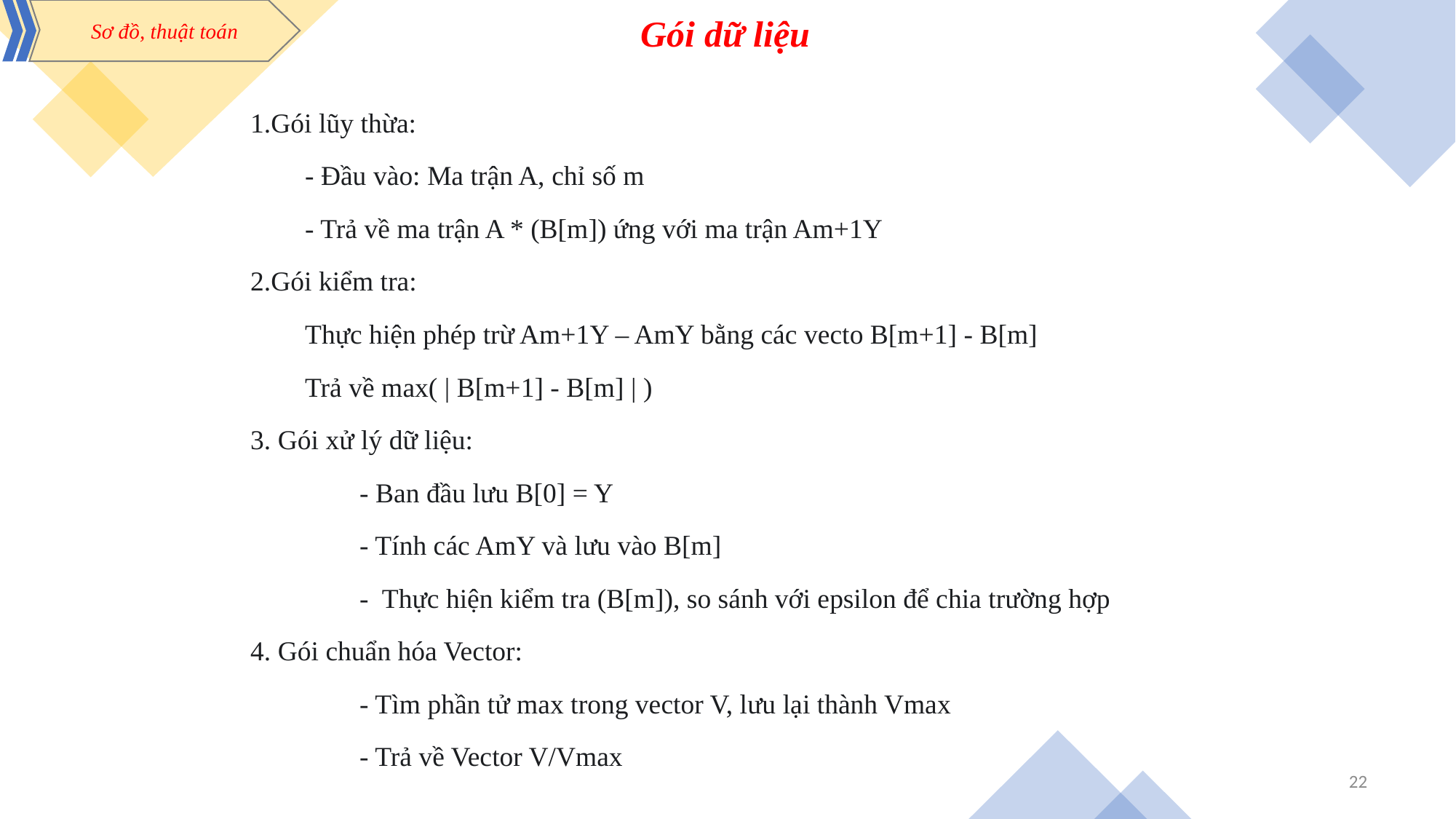

Sơ đồ, thuật toán

Gói dữ liệu

1.Gói lũy thừa:
- Đầu vào: Ma trận A, chỉ số m
- Trả về ma trận A * (B[m]) ứng với ma trận Am+1Y
2.Gói kiểm tra:
Thực hiện phép trừ Am+1Y – AmY bằng các vecto B[m+1] - B[m]
Trả về max( | B[m+1] - B[m] | )
3. Gói xử lý dữ liệu:
	- Ban đầu lưu B[0] = Y
	- Tính các AmY và lưu vào B[m]
	-  Thực hiện kiểm tra (B[m]), so sánh với epsilon để chia trường hợp
4. Gói chuẩn hóa Vector:
	- Tìm phần tử max trong vector V, lưu lại thành Vmax
	- Trả về Vector V/Vmax

22